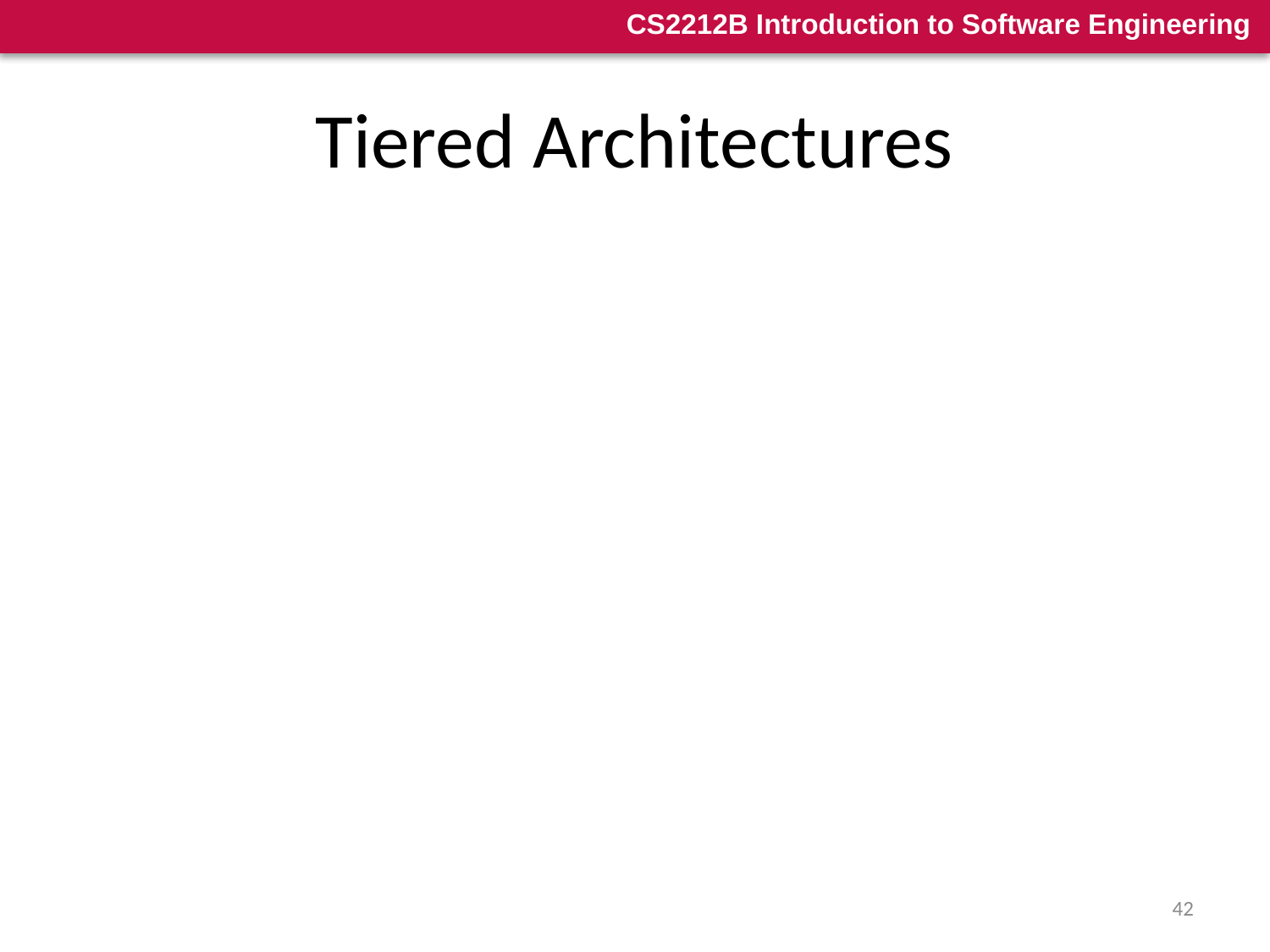

# Tiered Architectures
Special kind of layered architecture for enterprise applications
Evolution
Two Tier
Three Tier
Multi Tier
42